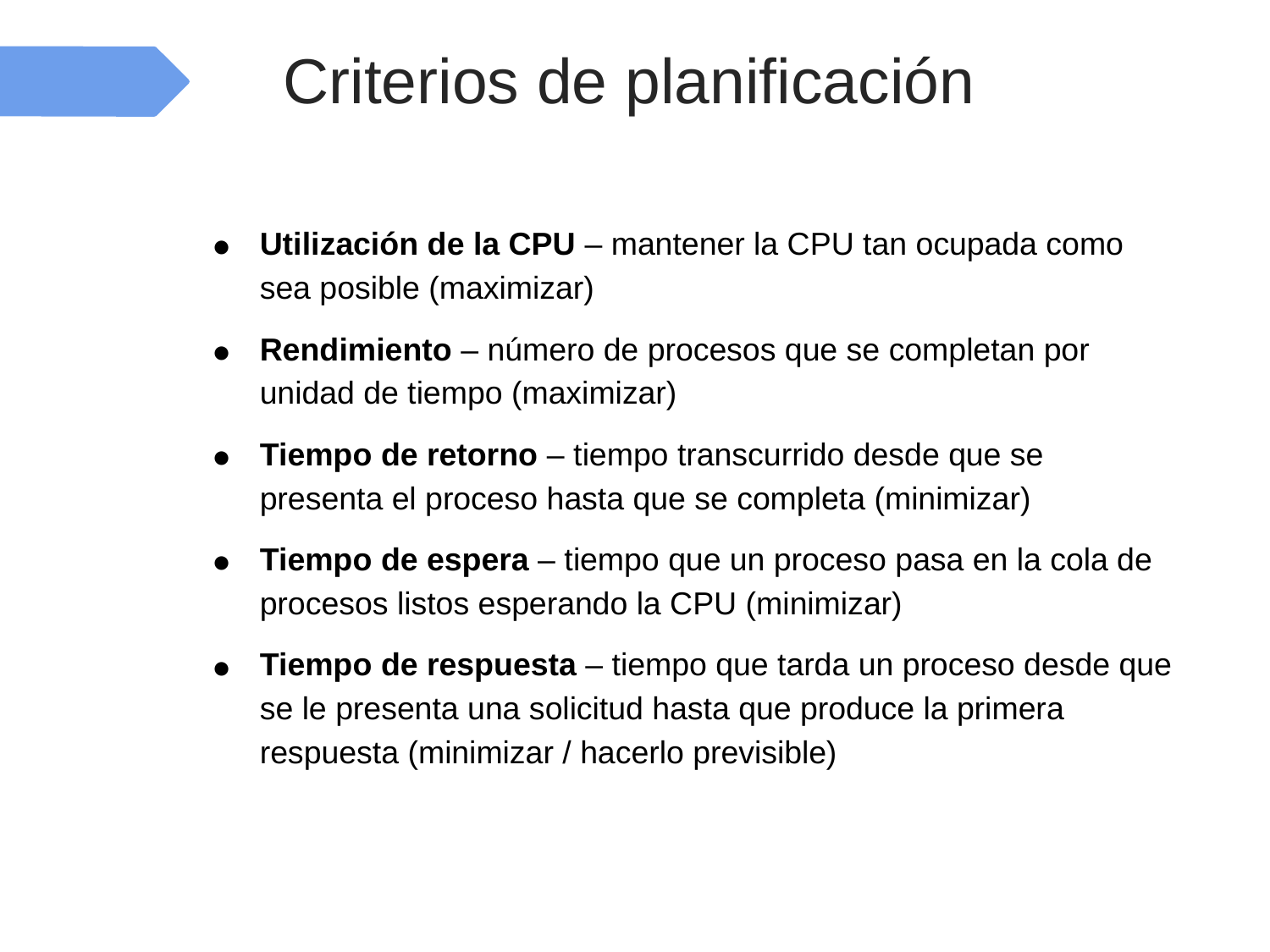

# Criterios de planificación
Utilización de la CPU – mantener la CPU tan ocupada como sea posible (maximizar)
Rendimiento – número de procesos que se completan por unidad de tiempo (maximizar)
Tiempo de retorno – tiempo transcurrido desde que se presenta el proceso hasta que se completa (minimizar)
Tiempo de espera – tiempo que un proceso pasa en la cola de procesos listos esperando la CPU (minimizar)
Tiempo de respuesta – tiempo que tarda un proceso desde que se le presenta una solicitud hasta que produce la primera respuesta (minimizar / hacerlo previsible)